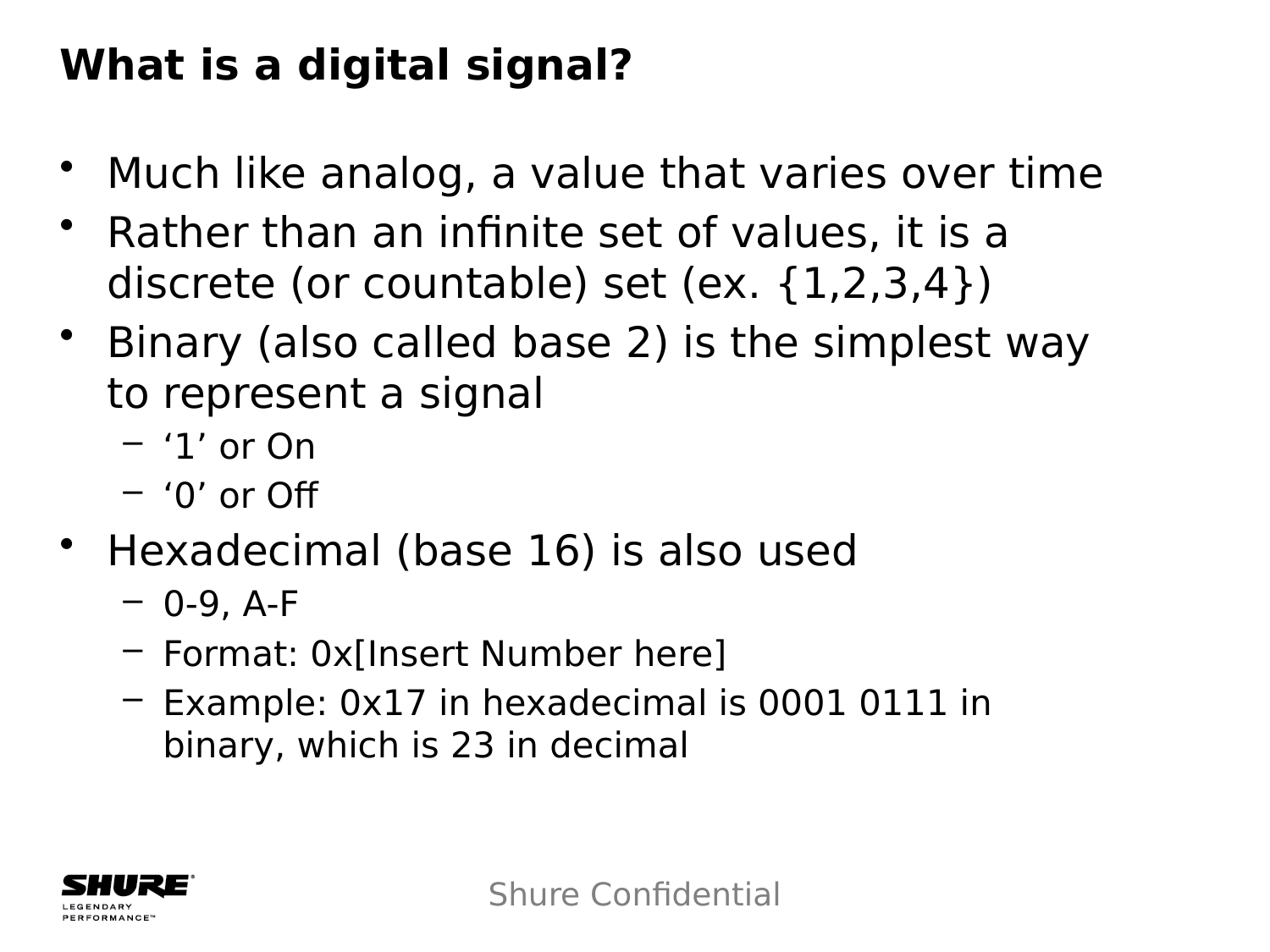

# What is a digital signal?
Much like analog, a value that varies over time
Rather than an infinite set of values, it is a discrete (or countable) set (ex. {1,2,3,4})
Binary (also called base 2) is the simplest way to represent a signal
‘1’ or On
‘0’ or Off
Hexadecimal (base 16) is also used
0-9, A-F
Format: 0x[Insert Number here]
Example: 0x17 in hexadecimal is 0001 0111 in binary, which is 23 in decimal